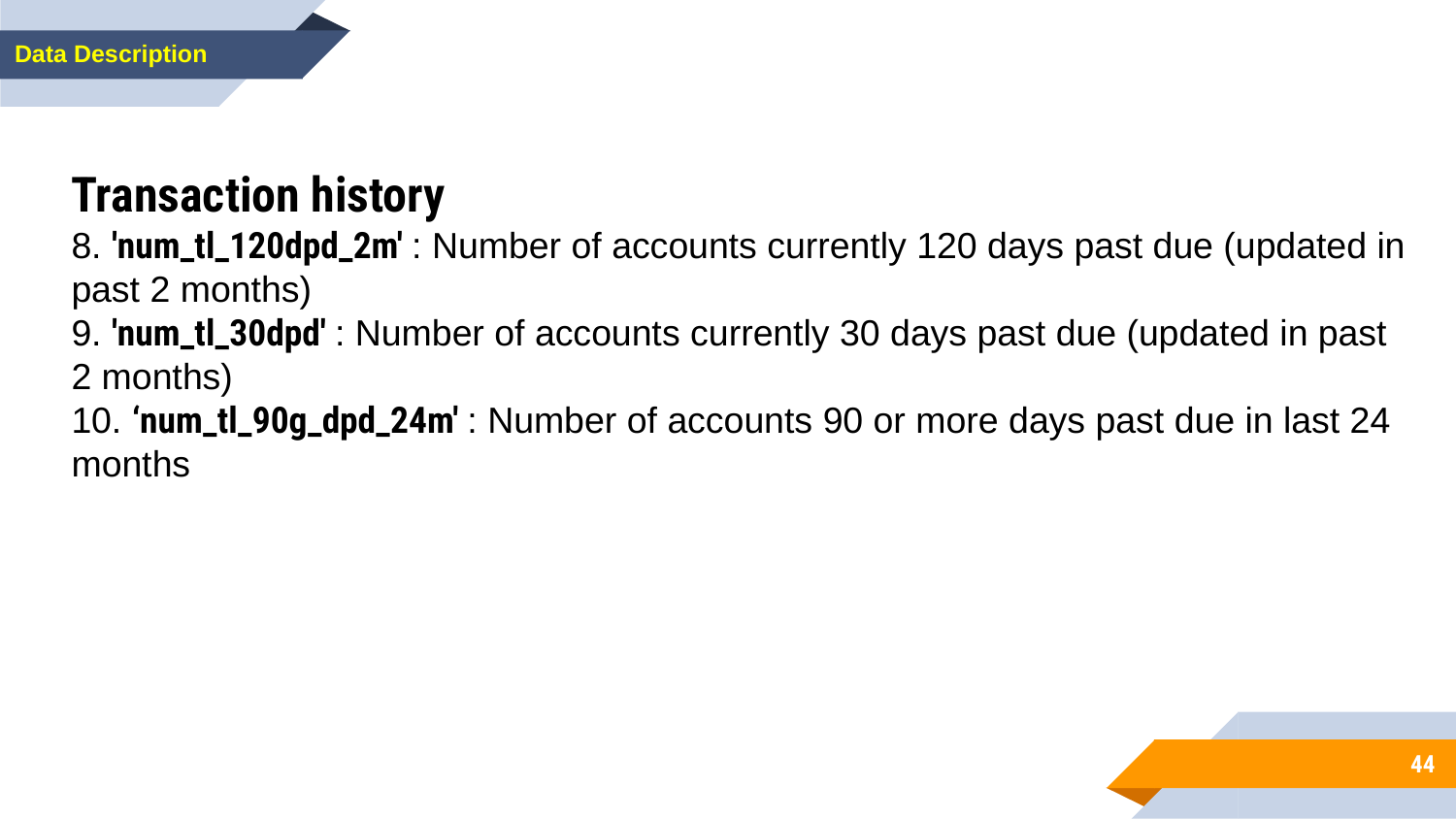

Data Description
Transaction history
8. 'num_tl_120dpd_2m' : Number of accounts currently 120 days past due (updated in past 2 months)
9. 'num_tl_30dpd' : Number of accounts currently 30 days past due (updated in past 2 months)
10. ‘num_tl_90g_dpd_24m' : Number of accounts 90 or more days past due in last 24 months

44